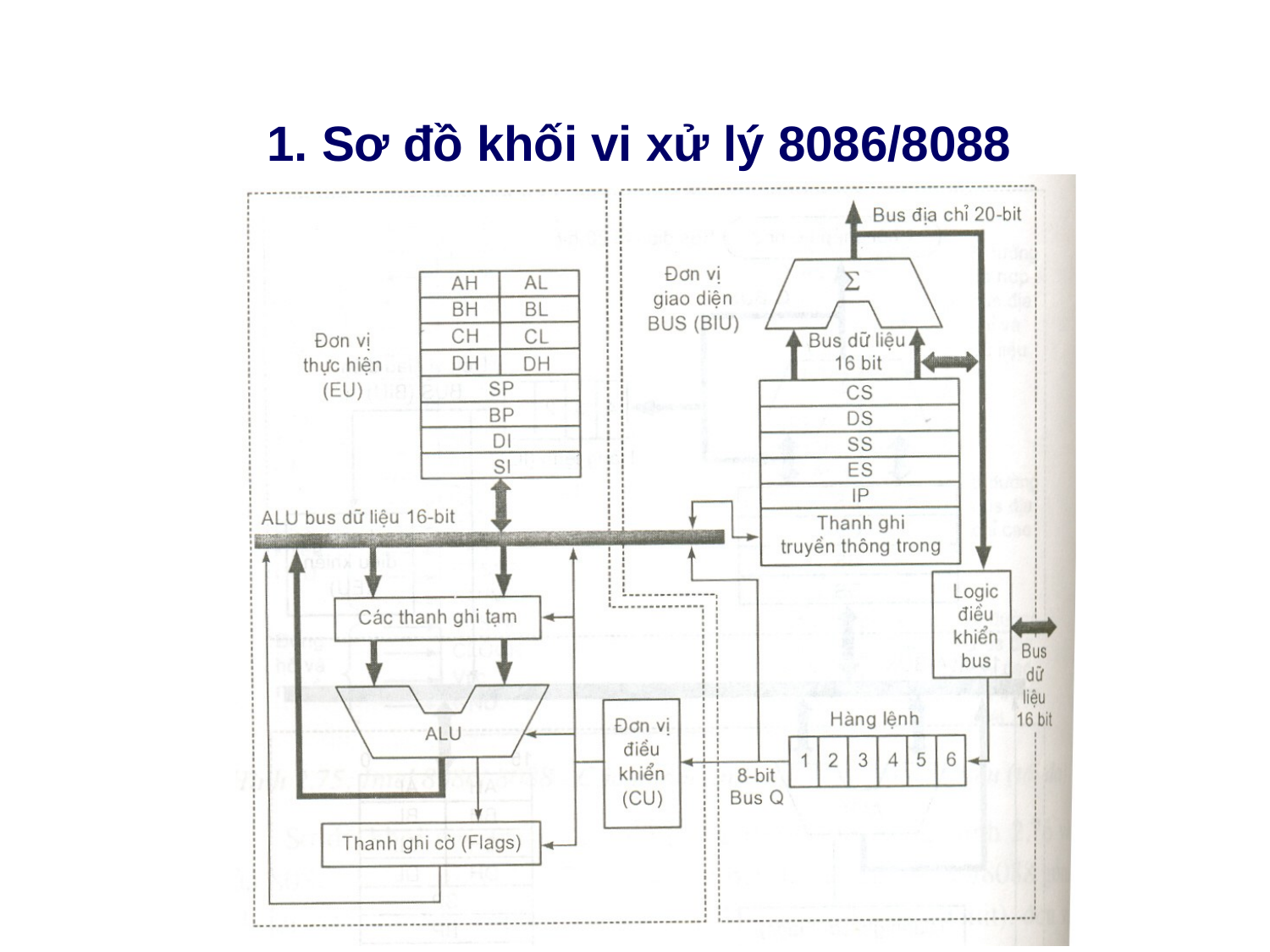

# 1. Sơ đồ khối vi xử lý 8086/8088